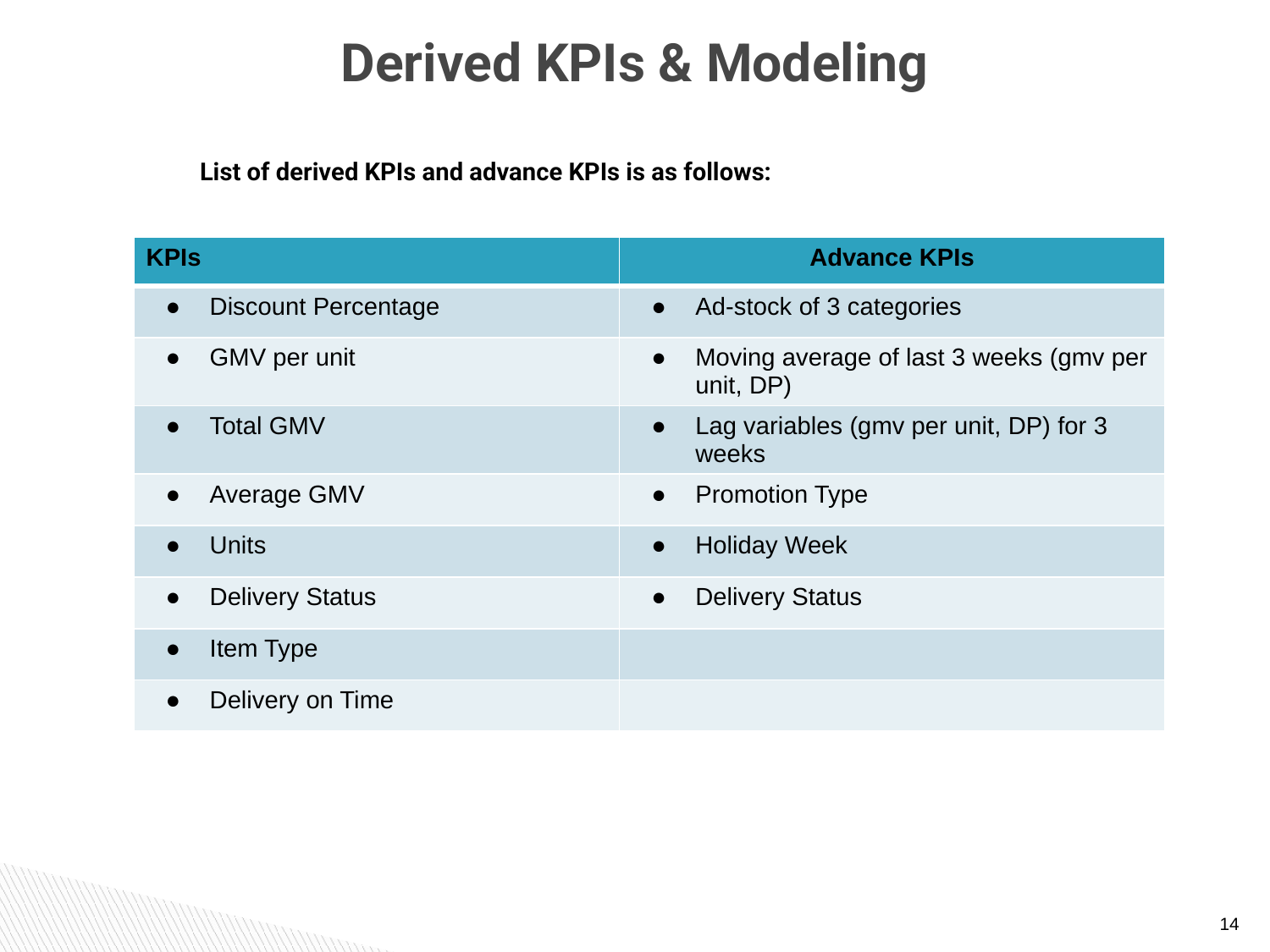

# Derived KPIs & Modeling

	List of derived KPIs and advance KPIs is as follows:

| KPIs | Advance KPIs |
| --- | --- |
| Discount Percentage | Ad-stock of 3 categories |
| GMV per unit | Moving average of last 3 weeks (gmv per unit, DP) |
| Total GMV | Lag variables (gmv per unit, DP) for 3 weeks |
| Average GMV | Promotion Type |
| Units | Holiday Week |
| Delivery Status | Delivery Status |
| Item Type |  |
| Delivery on Time |  |
14